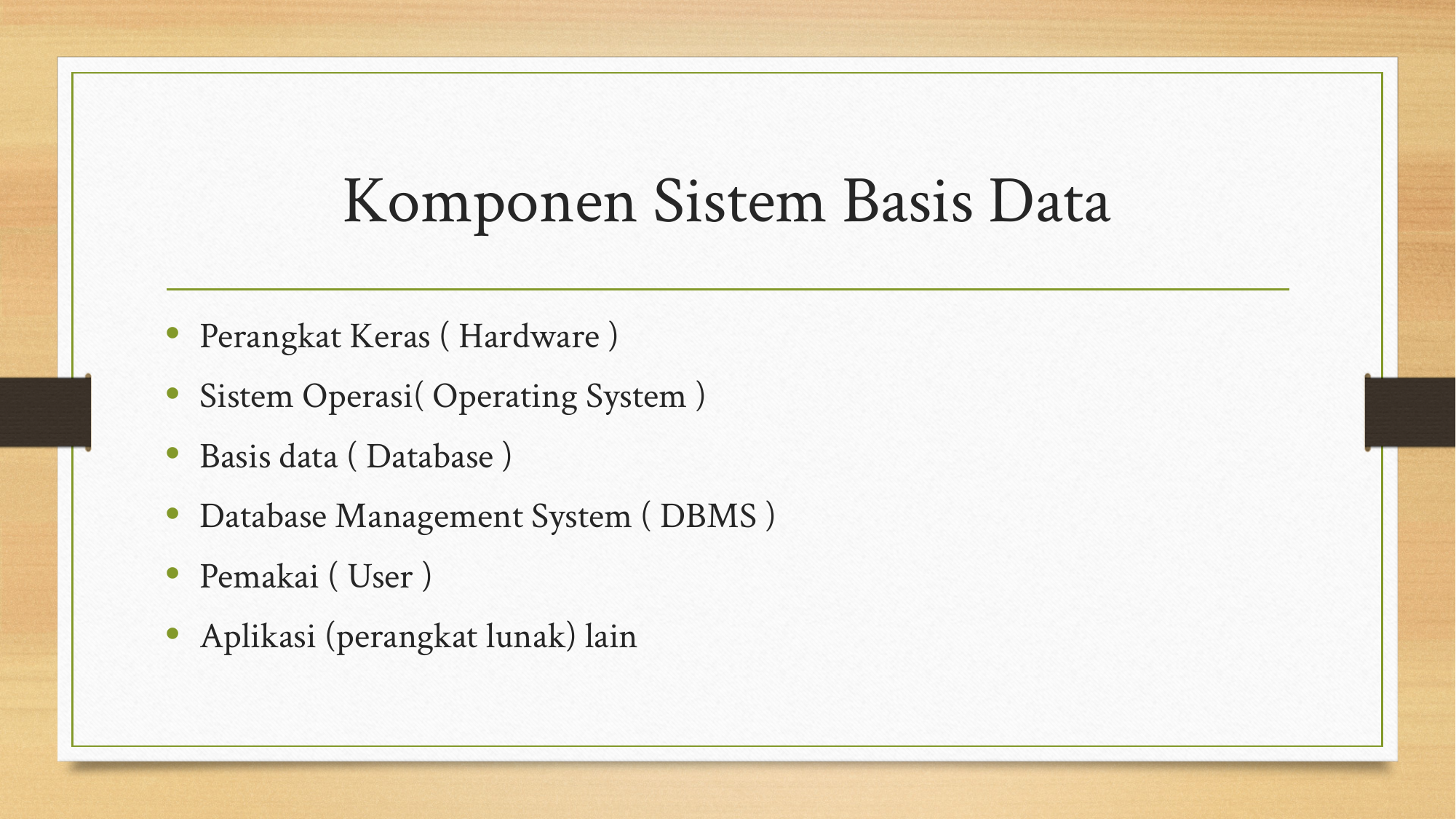

# Komponen Sistem Basis Data
Perangkat Keras ( Hardware )
Sistem Operasi( Operating System )
Basis data ( Database )
Database Management System ( DBMS )
Pemakai ( User )
Aplikasi (perangkat lunak) lain